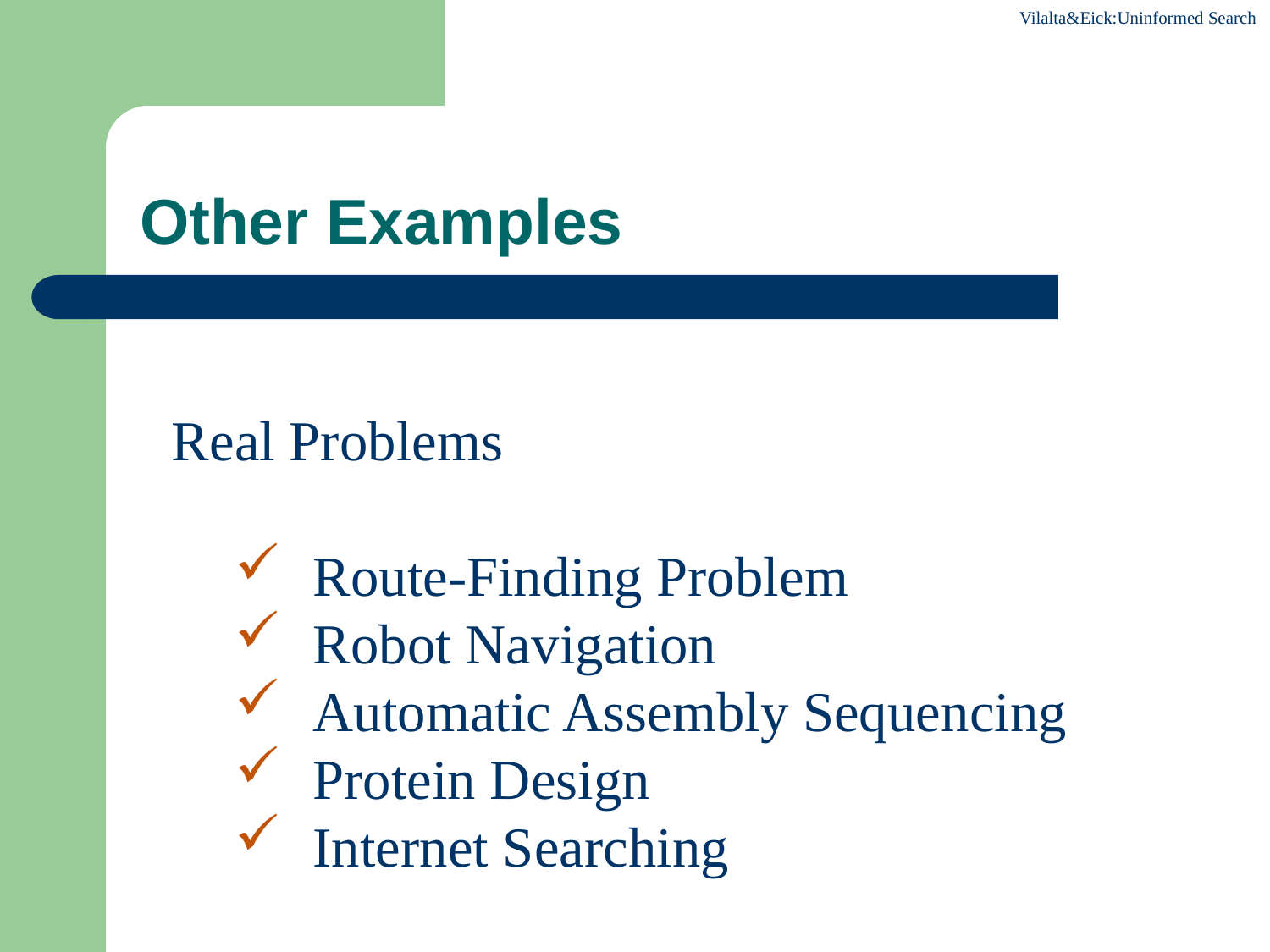

# Other Examples

Real Problems

 Route-Finding Problem
 Robot Navigation
 Automatic Assembly Sequencing
 Protein Design
 Internet Searching